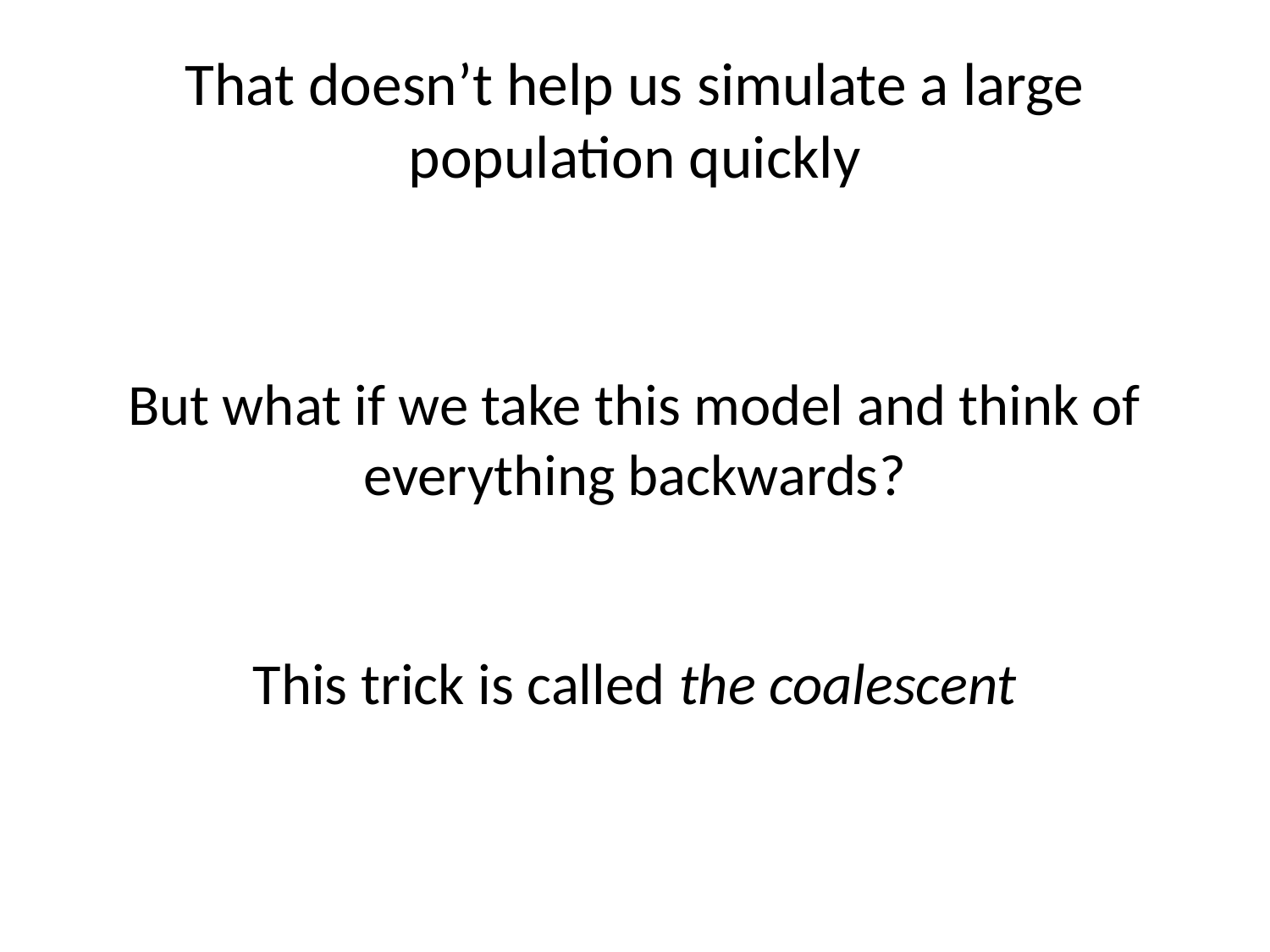

# That doesn’t help us simulate a large population quickly
But what if we take this model and think of everything backwards?

This trick is called the coalescent